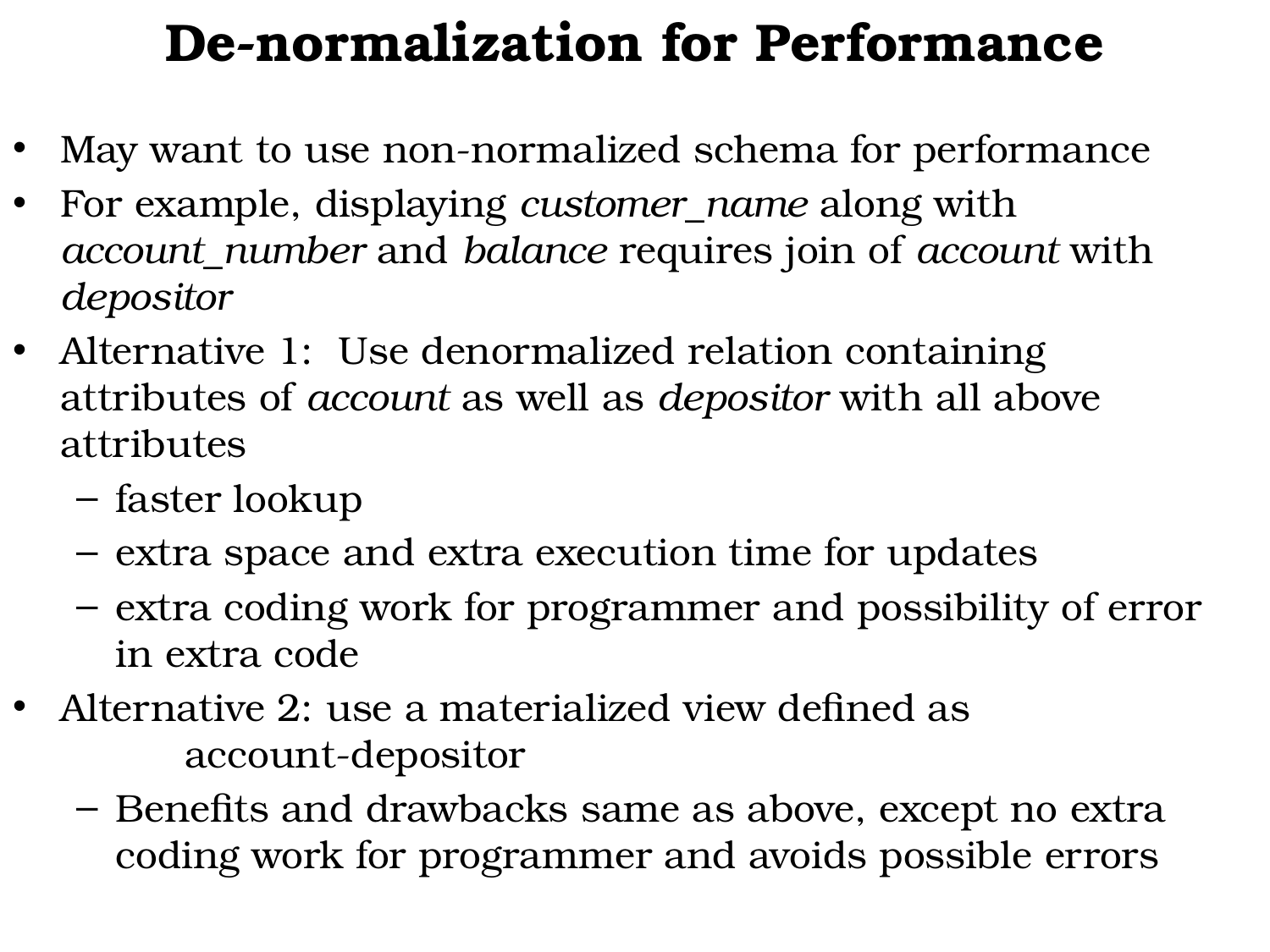

# De-normalization for Performance
May want to use non-normalized schema for performance
For example, displaying customer_name along with account_number and balance requires join of account with depositor
Alternative 1:  Use denormalized relation containing attributes of account as well as depositor with all above attributes
faster lookup
extra space and extra execution time for updates
extra coding work for programmer and possibility of error in extra code
Alternative 2: use a materialized view defined as
          account-depositor
Benefits and drawbacks same as above, except no extra coding work for programmer and avoids possible errors